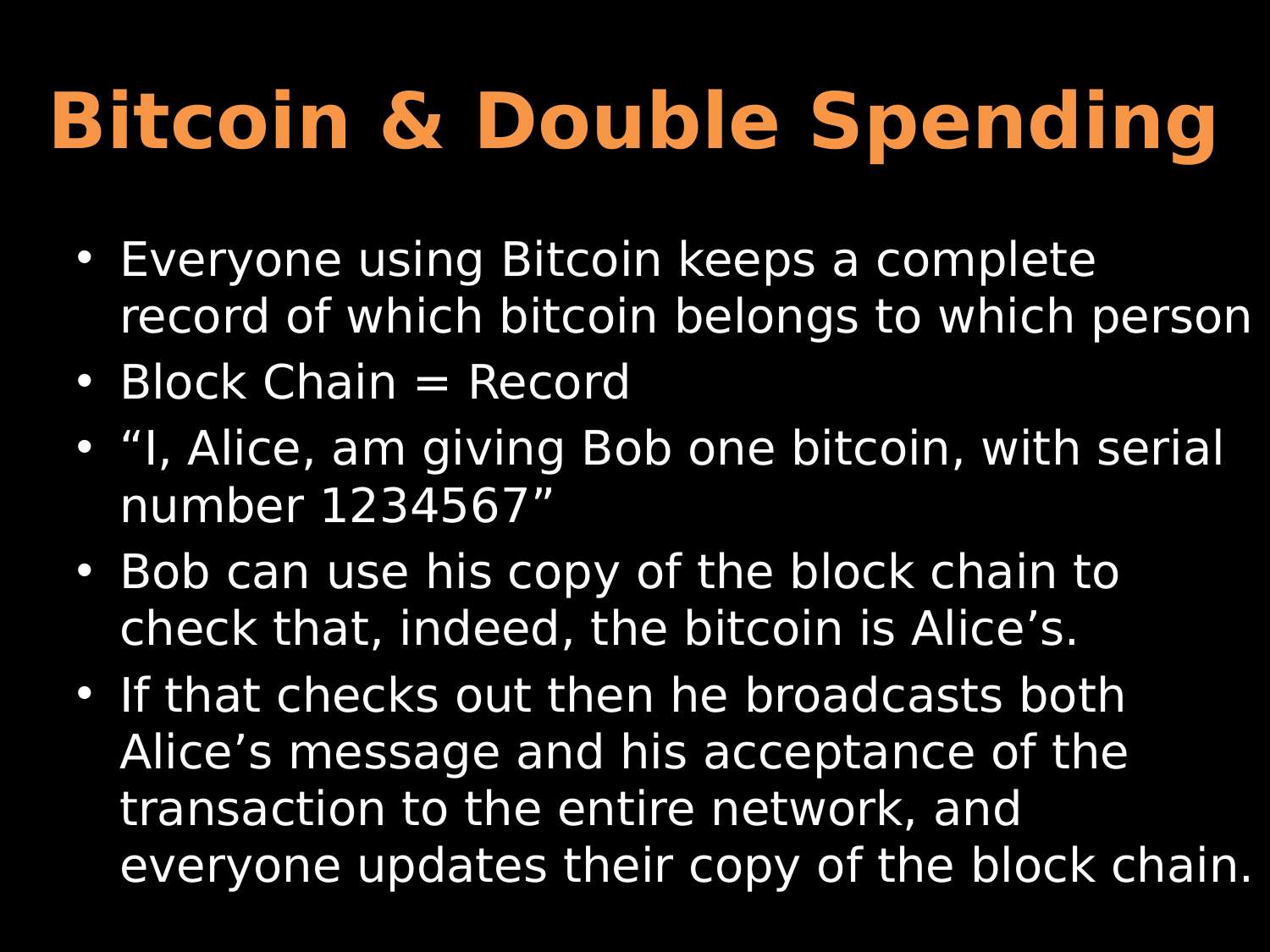

# Bitcoin & Double Spending
Everyone using Bitcoin keeps a complete record of which bitcoin belongs to which person
Block Chain = Record
“I, Alice, am giving Bob one bitcoin, with serial number 1234567”
Bob can use his copy of the block chain to check that, indeed, the bitcoin is Alice’s.
If that checks out then he broadcasts both Alice’s message and his acceptance of the transaction to the entire network, and everyone updates their copy of the block chain.